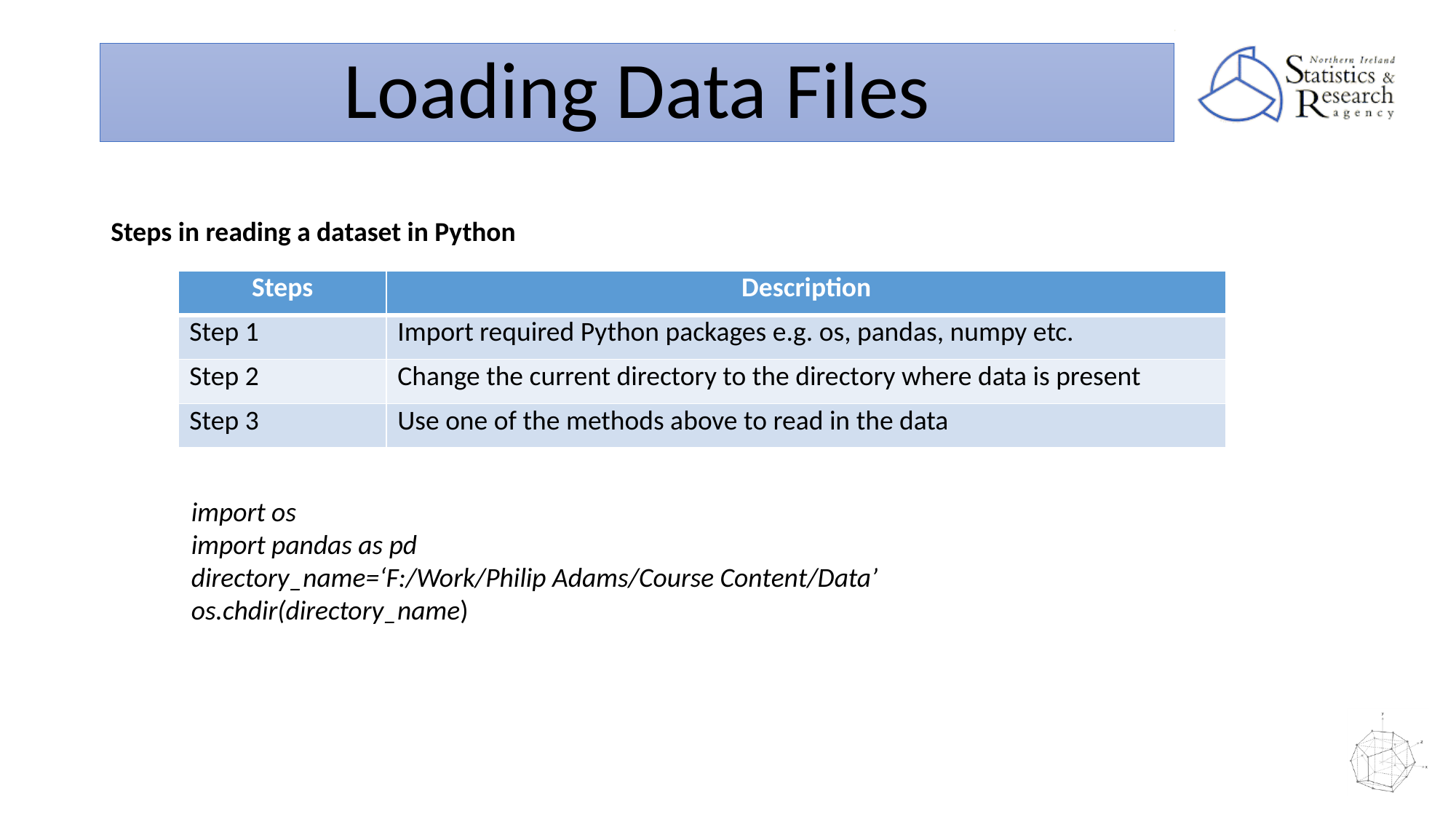

Loading Data Files
Steps in reading a dataset in Python
| Steps | Description |
| --- | --- |
| Step 1 | Import required Python packages e.g. os, pandas, numpy etc. |
| Step 2 | Change the current directory to the directory where data is present |
| Step 3 | Use one of the methods above to read in the data |
import os
import pandas as pd
directory_name=‘F:/Work/Philip Adams/Course Content/Data’
os.chdir(directory_name)